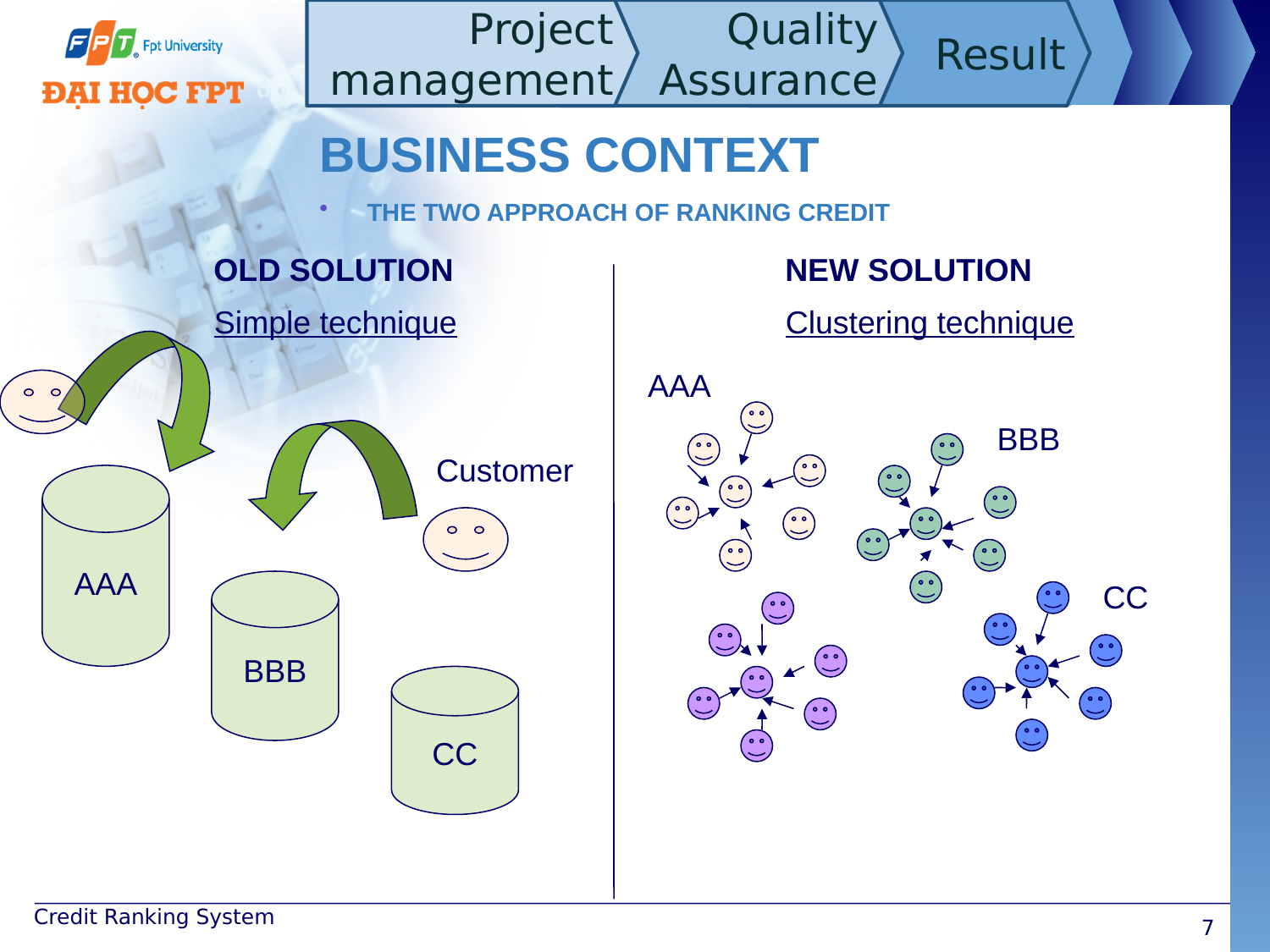

Project management
Quality Assurance
Result
BUSINESS CONTEXT
THE TWO APPROACH OF RANKING CREDIT
OLD SOLUTION
NEW SOLUTION

Simple technique
Clustering technique

AAA

BBB

Customer

AAA

BBB

CC

CC

Credit Ranking System
7